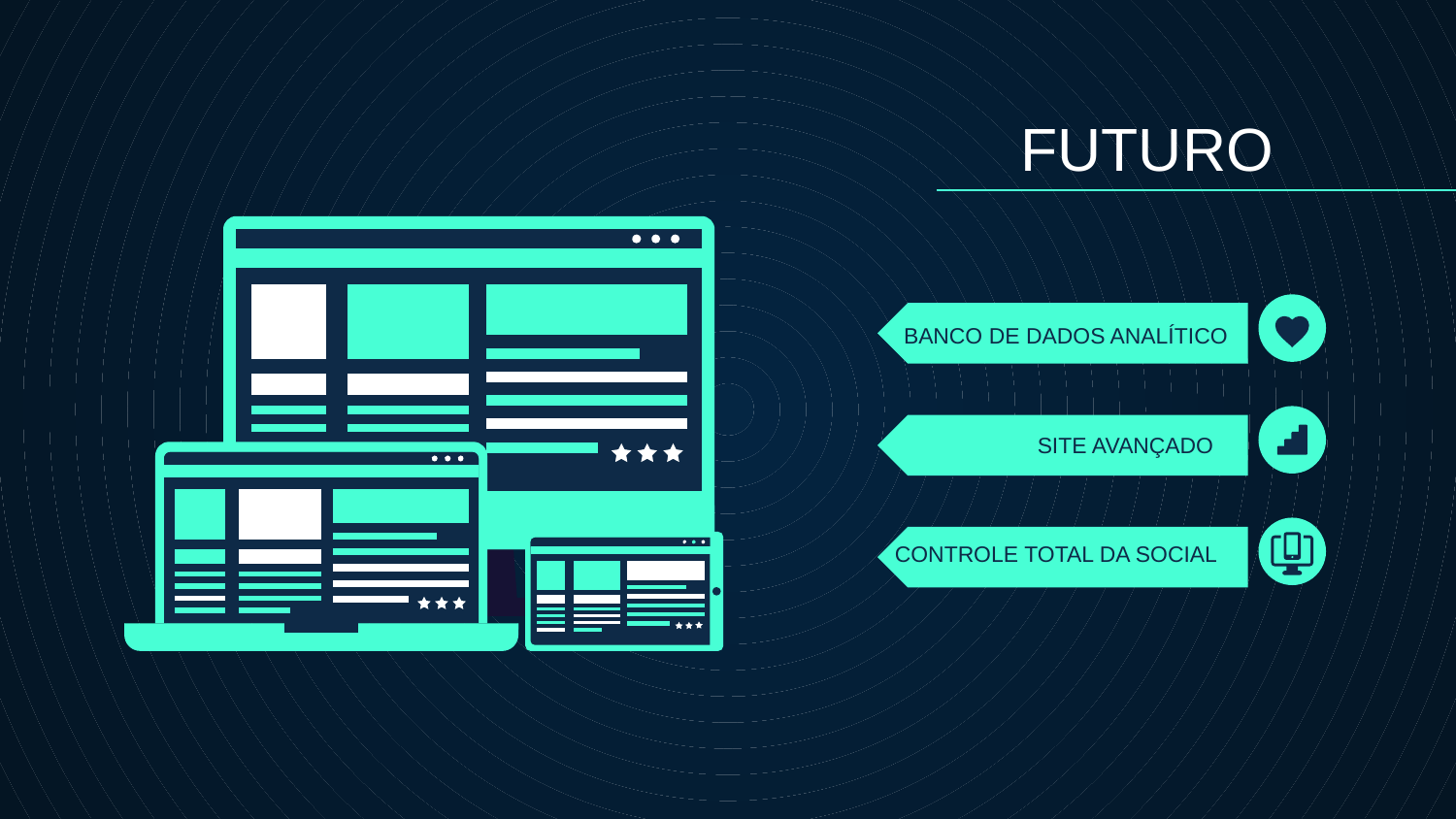

FUTURO

# BANCO DE DADOS ANALÍTICO

SITE AVANÇADO

CONTROLE TOTAL DA SOCIAL